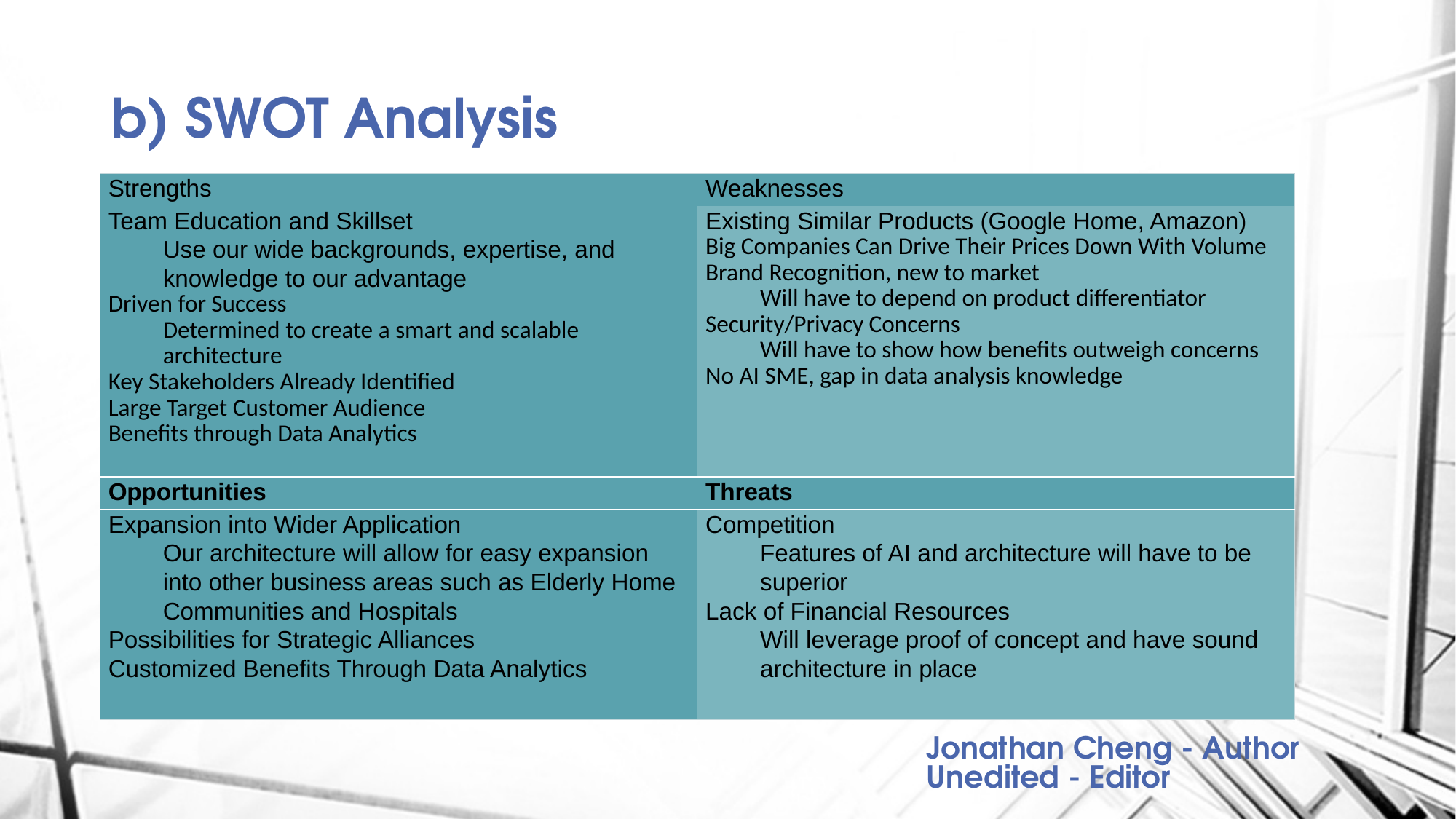

# b) SWOT Analysis
| Strengths | Weaknesses |
| --- | --- |
| Team Education and Skillset Use our wide backgrounds, expertise, and knowledge to our advantage Driven for Success Determined to create a smart and scalable architecture Key Stakeholders Already Identified Large Target Customer Audience Benefits through Data Analytics | Existing Similar Products (Google Home, Amazon) Big Companies Can Drive Their Prices Down With Volume Brand Recognition, new to market Will have to depend on product differentiator Security/Privacy Concerns Will have to show how benefits outweigh concerns No AI SME, gap in data analysis knowledge |
| Opportunities | Threats |
| Expansion into Wider Application Our architecture will allow for easy expansion into other business areas such as Elderly Home Communities and Hospitals Possibilities for Strategic Alliances Customized Benefits Through Data Analytics | Competition Features of AI and architecture will have to be superior Lack of Financial Resources Will leverage proof of concept and have sound architecture in place |
Jonathan Cheng - Author
Unedited - Editor